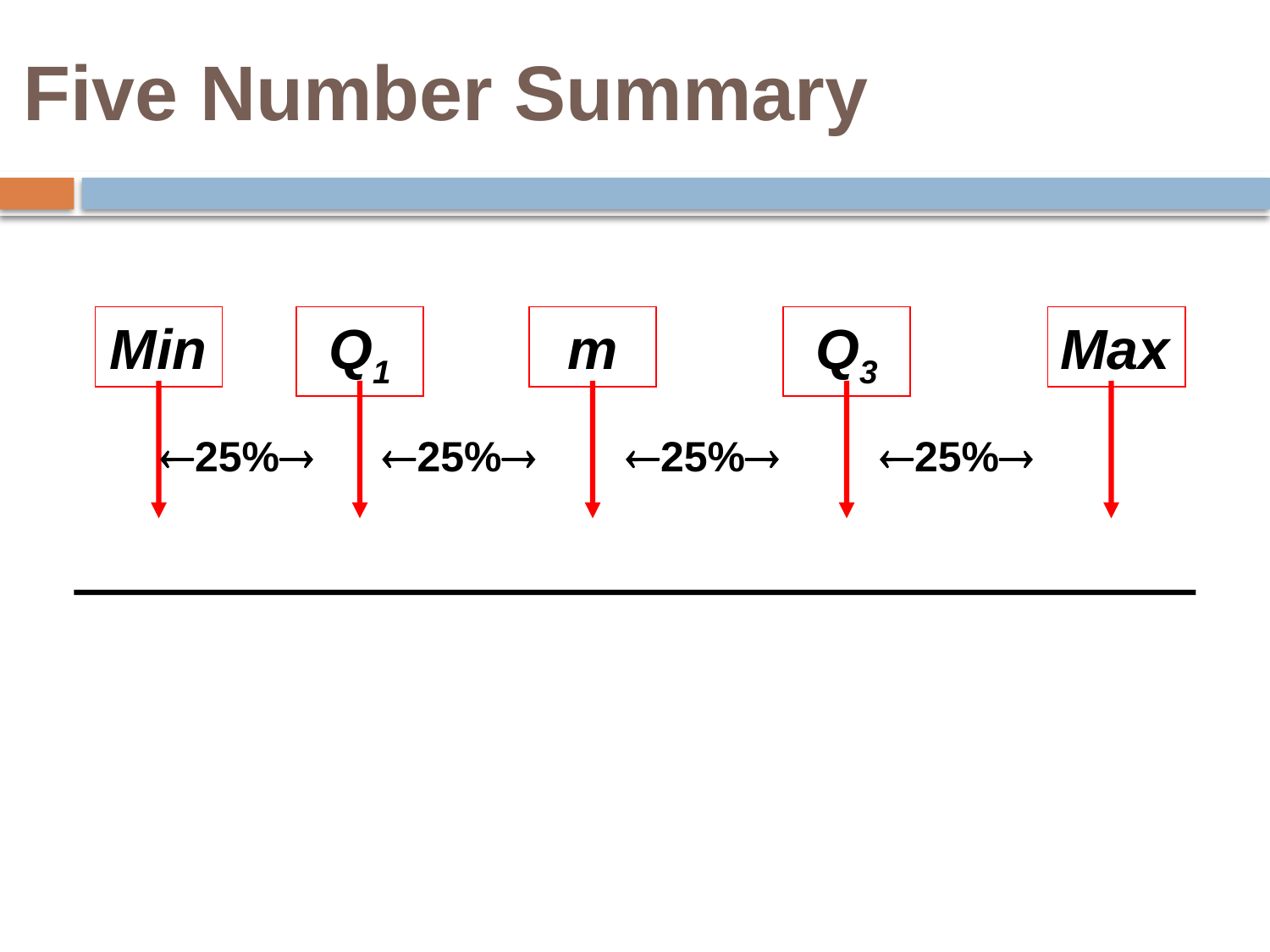

# Five Number Summary

Min

Max

Q1

Q3

m

←25%→
←25%→
←25%→
←25%→